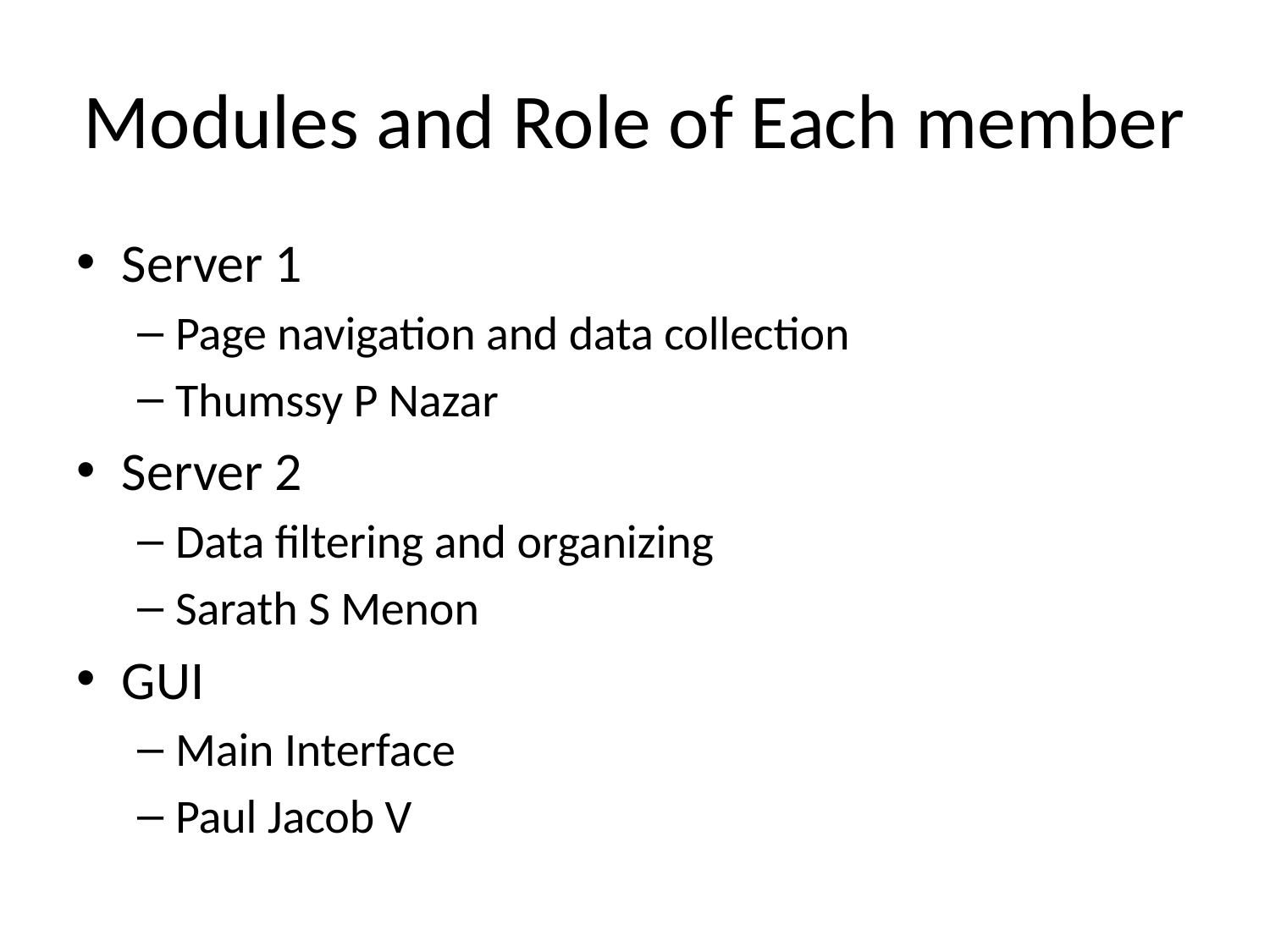

# Modules and Role of Each member
Server 1
Page navigation and data collection
Thumssy P Nazar
Server 2
Data filtering and organizing
Sarath S Menon
GUI
Main Interface
Paul Jacob V